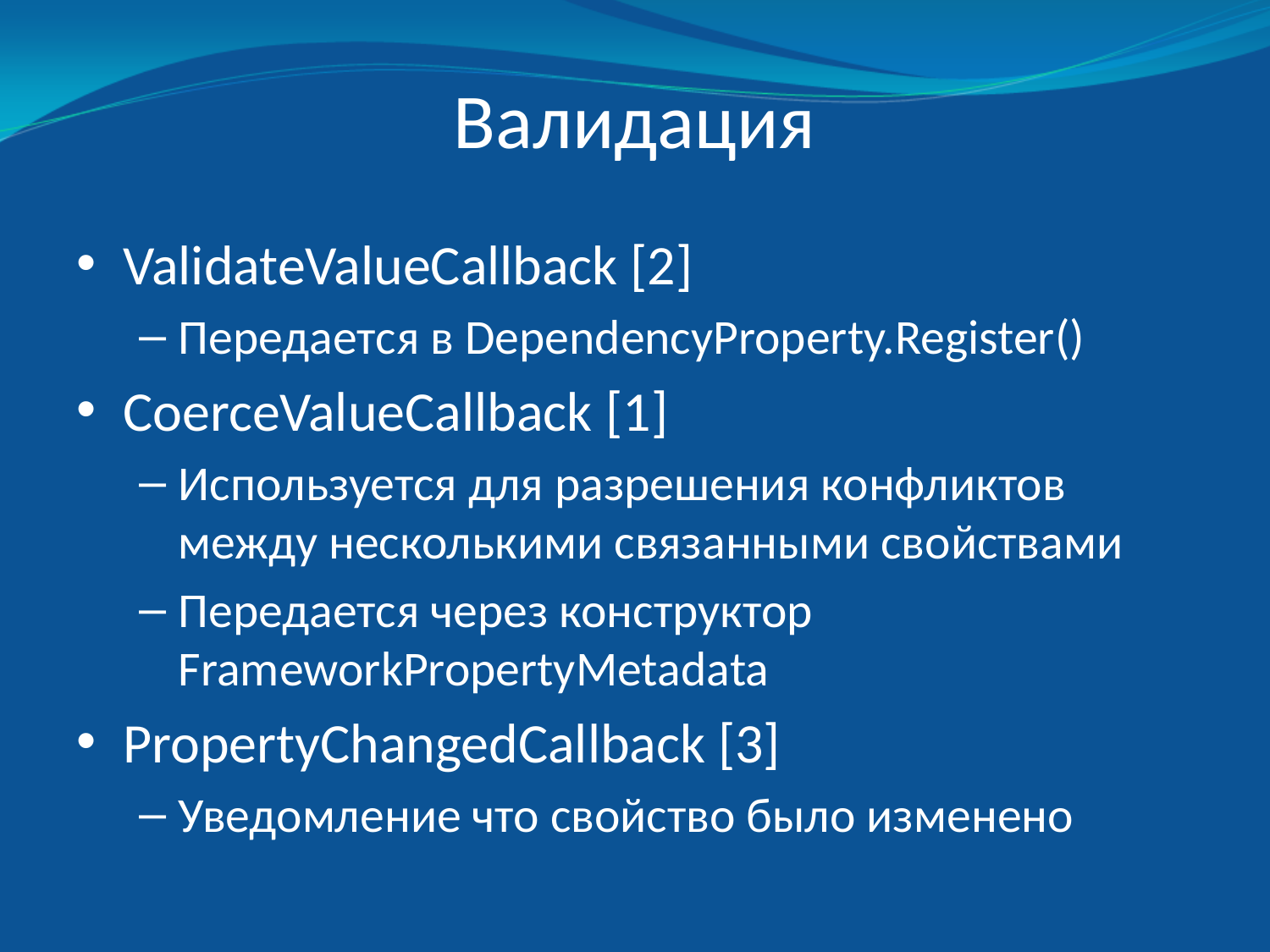

# Валидация
ValidateValueCallback [2]
Передается в DependencyProperty.Register()
CoerceValueCallback [1]
Используется для разрешения конфликтов между несколькими связанными свойствами
Передается через конструктор FrameworkPropertyMetadata
PropertyChangedCallback [3]
Уведомление что свойство было изменено